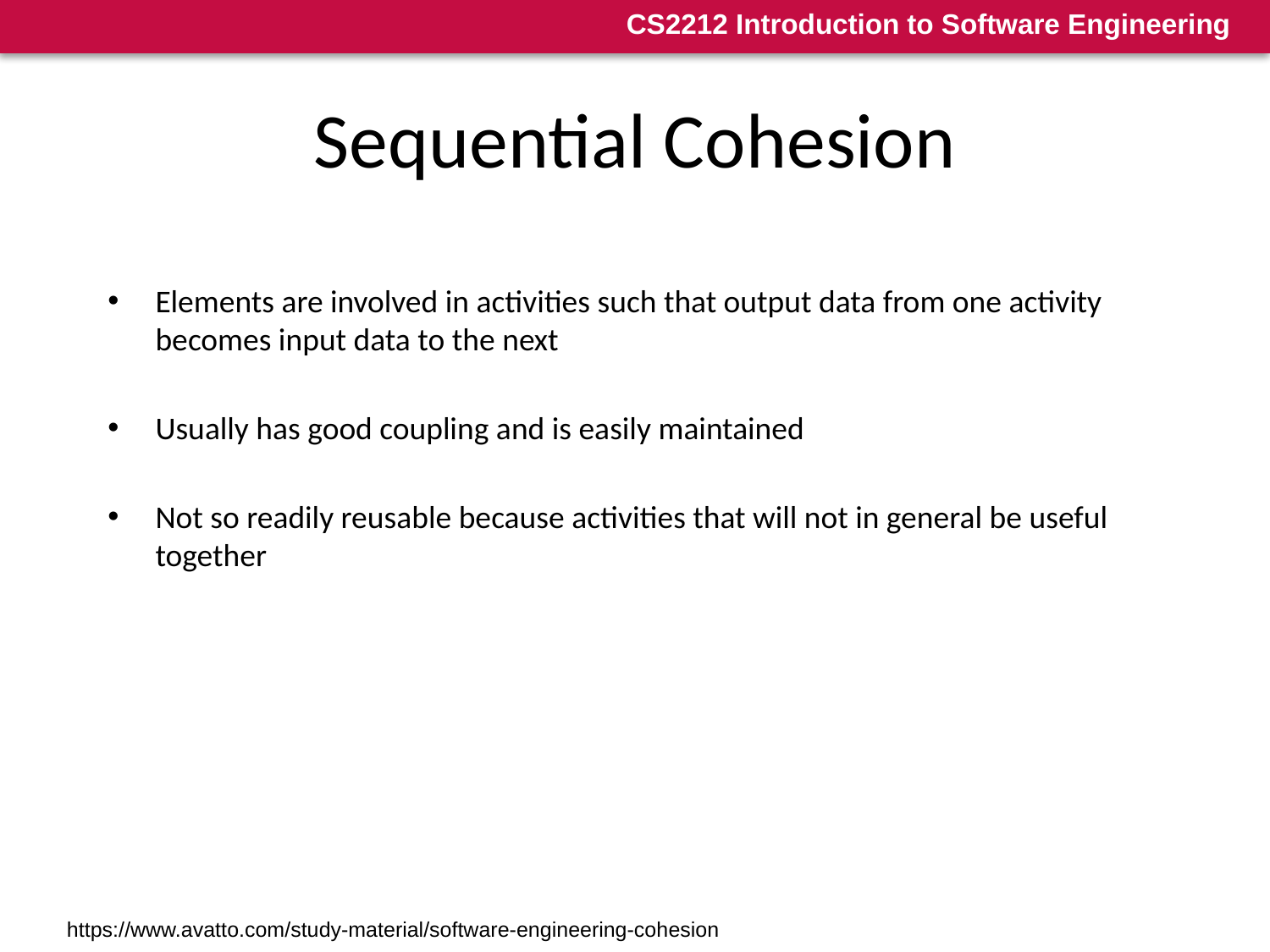

# Sequential Cohesion
Elements are involved in activities such that output data from one activity becomes input data to the next

Usually has good coupling and is easily maintained

Not so readily reusable because activities that will not in general be useful together

https://www.avatto.com/study-material/software-engineering-cohesion